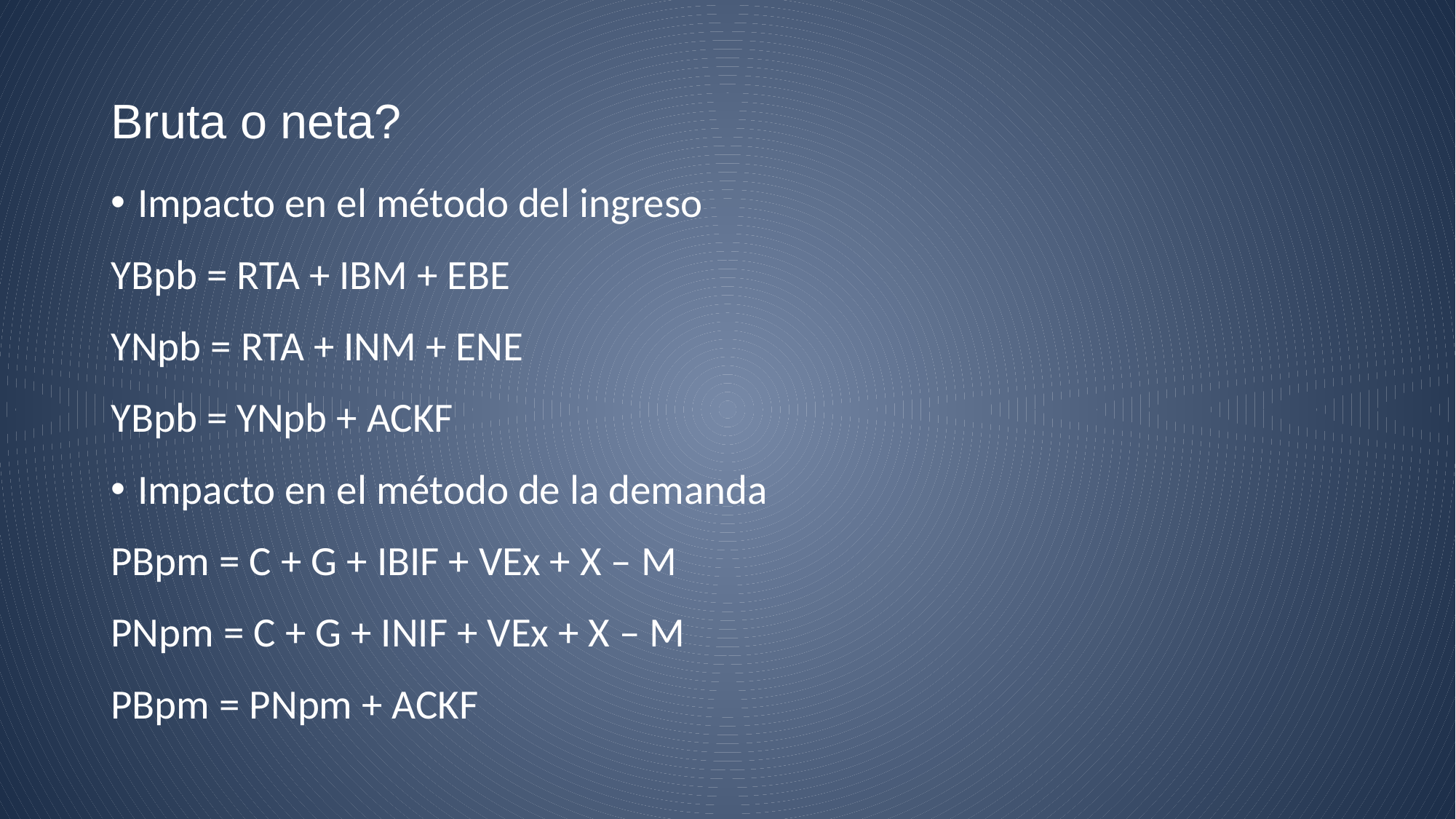

# Bruta o neta?
Impacto en el método del ingreso
YBpb = RTA + IBM + EBE
YNpb = RTA + INM + ENE
YBpb = YNpb + ACKF
Impacto en el método de la demanda
PBpm = C + G + IBIF + VEx + X – M
PNpm = C + G + INIF + VEx + X – M
PBpm = PNpm + ACKF